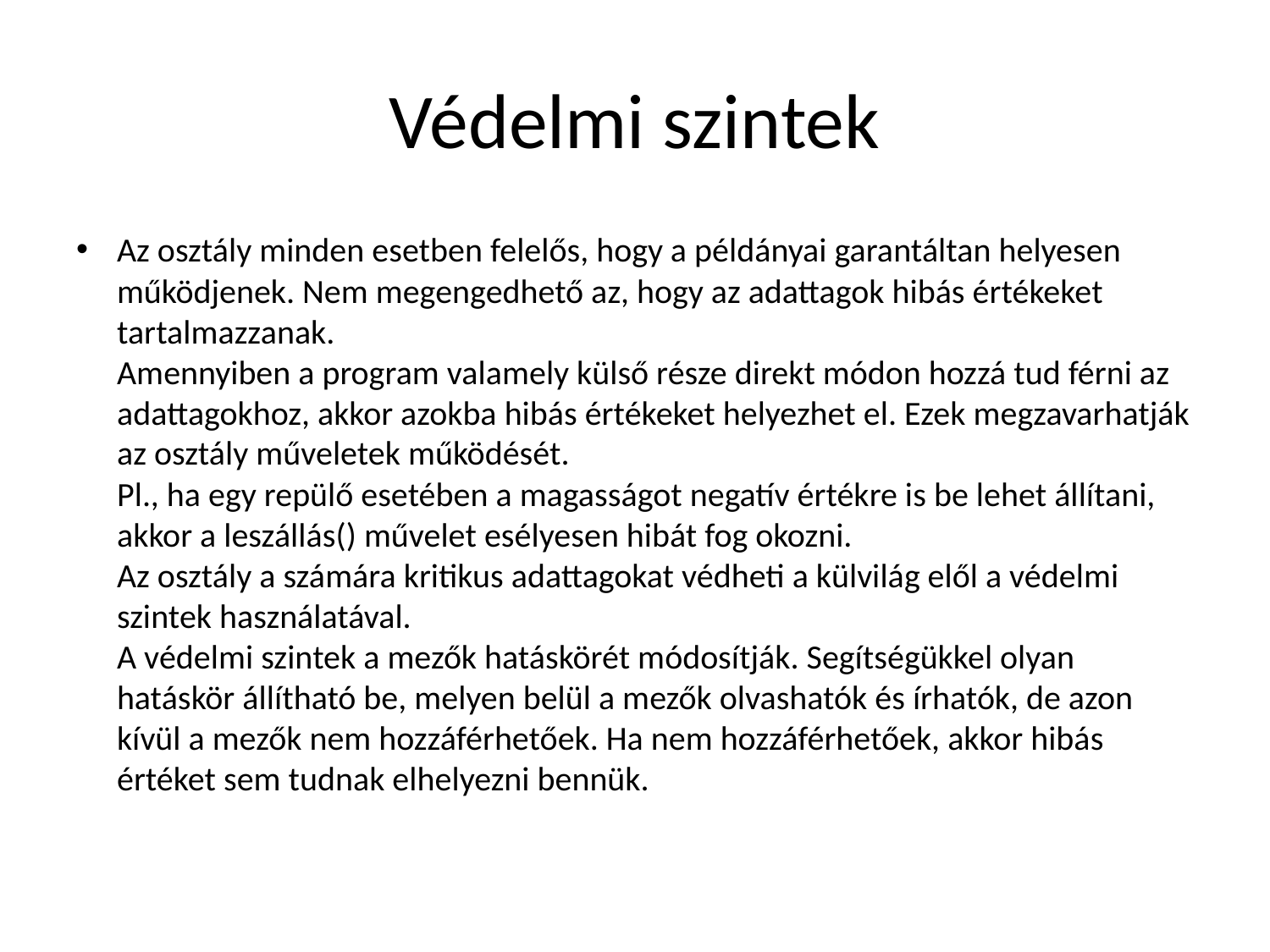

# Védelmi szintek
Az osztály minden esetben felelős, hogy a példányai garantáltan helyesen működjenek. Nem megengedhető az, hogy az adattagok hibás értékeket tartalmazzanak.
Amennyiben a program valamely külső része direkt módon hozzá tud férni az adattagokhoz, akkor azokba hibás értékeket helyezhet el. Ezek megzavarhatják az osztály műveletek működését.
Pl., ha egy repülő esetében a magasságot negatív értékre is be lehet állítani, akkor a leszállás() művelet esélyesen hibát fog okozni.
Az osztály a számára kritikus adattagokat védheti a külvilág elől a védelmi szintek használatával.
A védelmi szintek a mezők hatáskörét módosítják. Segítségükkel olyan hatáskör állítható be, melyen belül a mezők olvashatók és írhatók, de azon kívül a mezők nem hozzáférhetőek. Ha nem hozzáférhetőek, akkor hibás értéket sem tudnak elhelyezni bennük.